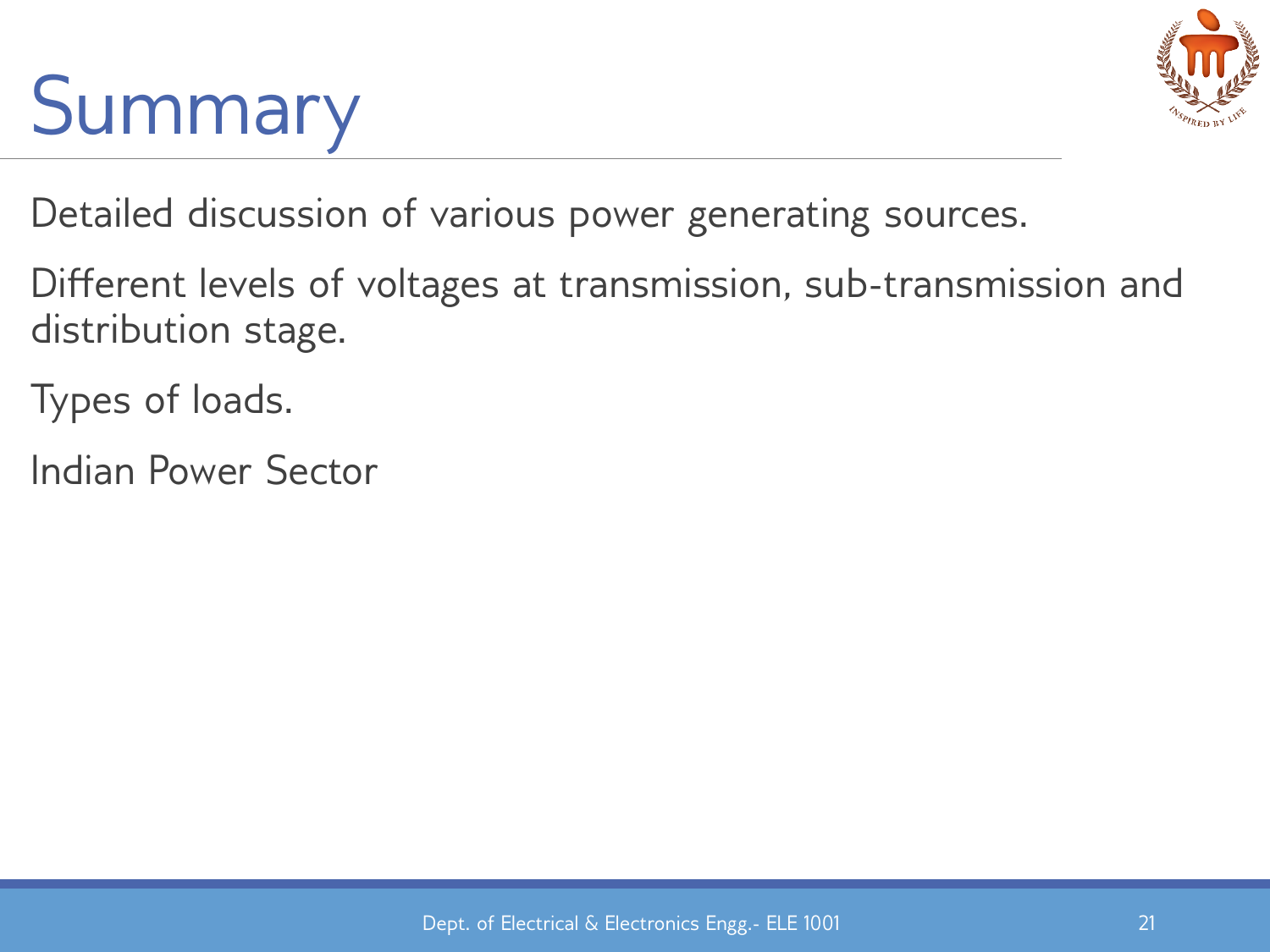

# Summary
Detailed discussion of various power generating sources.
Different levels of voltages at transmission, sub-transmission and distribution stage.
Types of loads.
Indian Power Sector
Dept. of Electrical & Electronics Engg.- ELE 1001
21